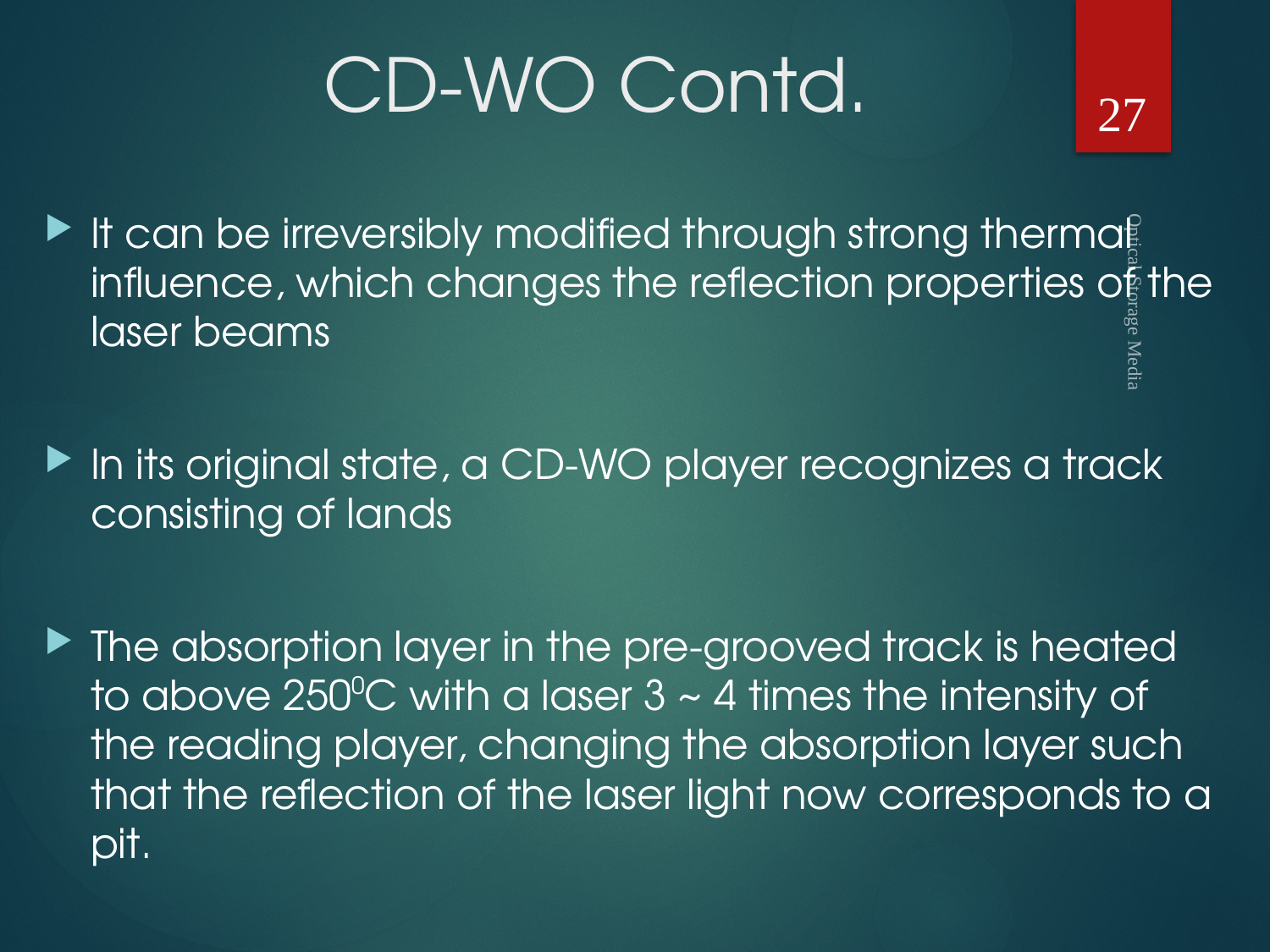

# CD-WO Contd.
27
It can be irreversibly modified through strong thermal influence, which changes the reflection properties of the laser beams

In its original state, a CD-WO player recognizes a track consisting of lands

The absorption layer in the pre-grooved track is heated to above 2500C with a laser 3 ~ 4 times the intensity of the reading player, changing the absorption layer such that the reflection of the laser light now corresponds to a pit.

Optical Storage Media